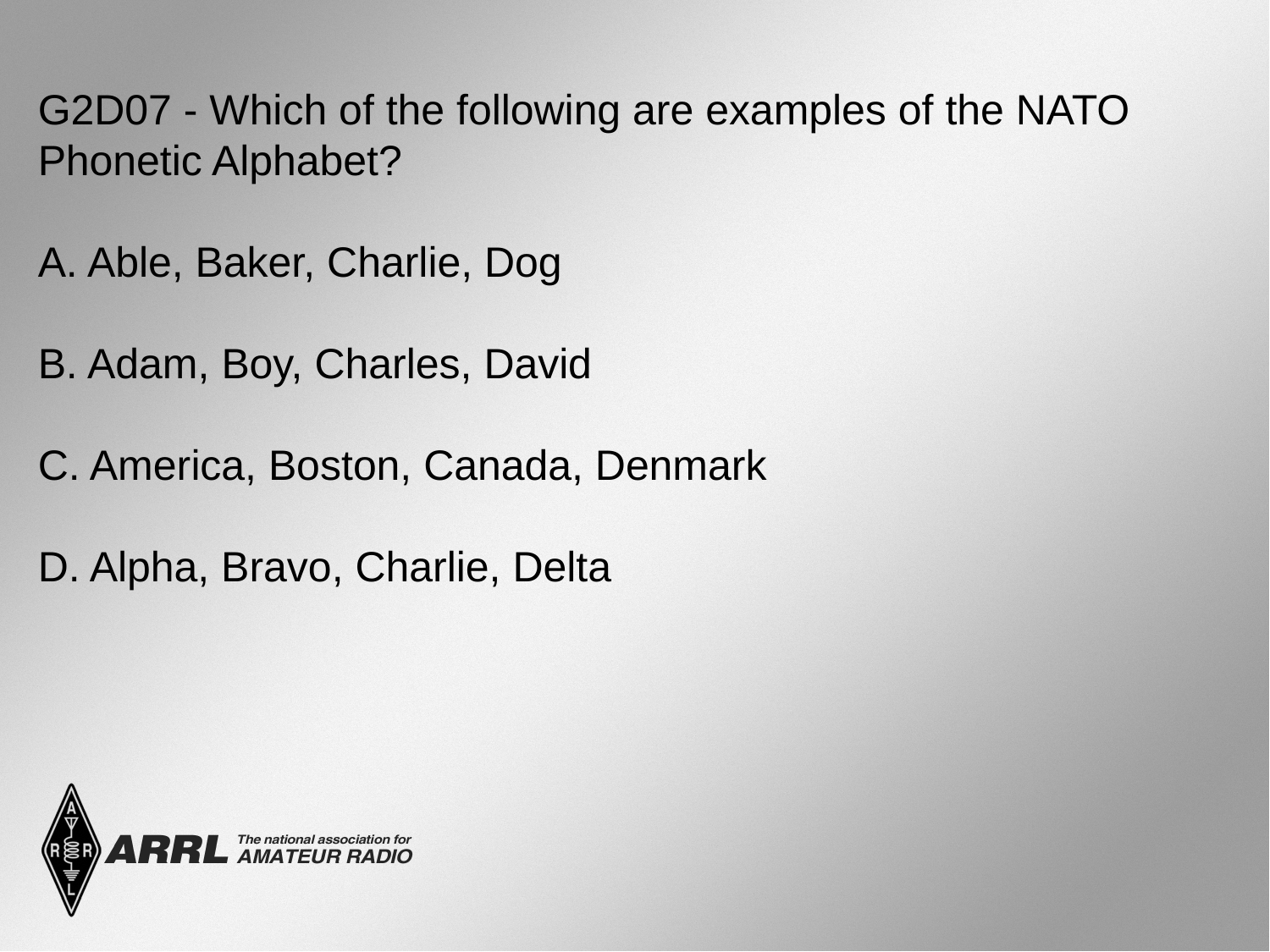

G2D07 - Which of the following are examples of the NATO Phonetic Alphabet?

A. Able, Baker, Charlie, Dog

B. Adam, Boy, Charles, David

C. America, Boston, Canada, Denmark

D. Alpha, Bravo, Charlie, Delta